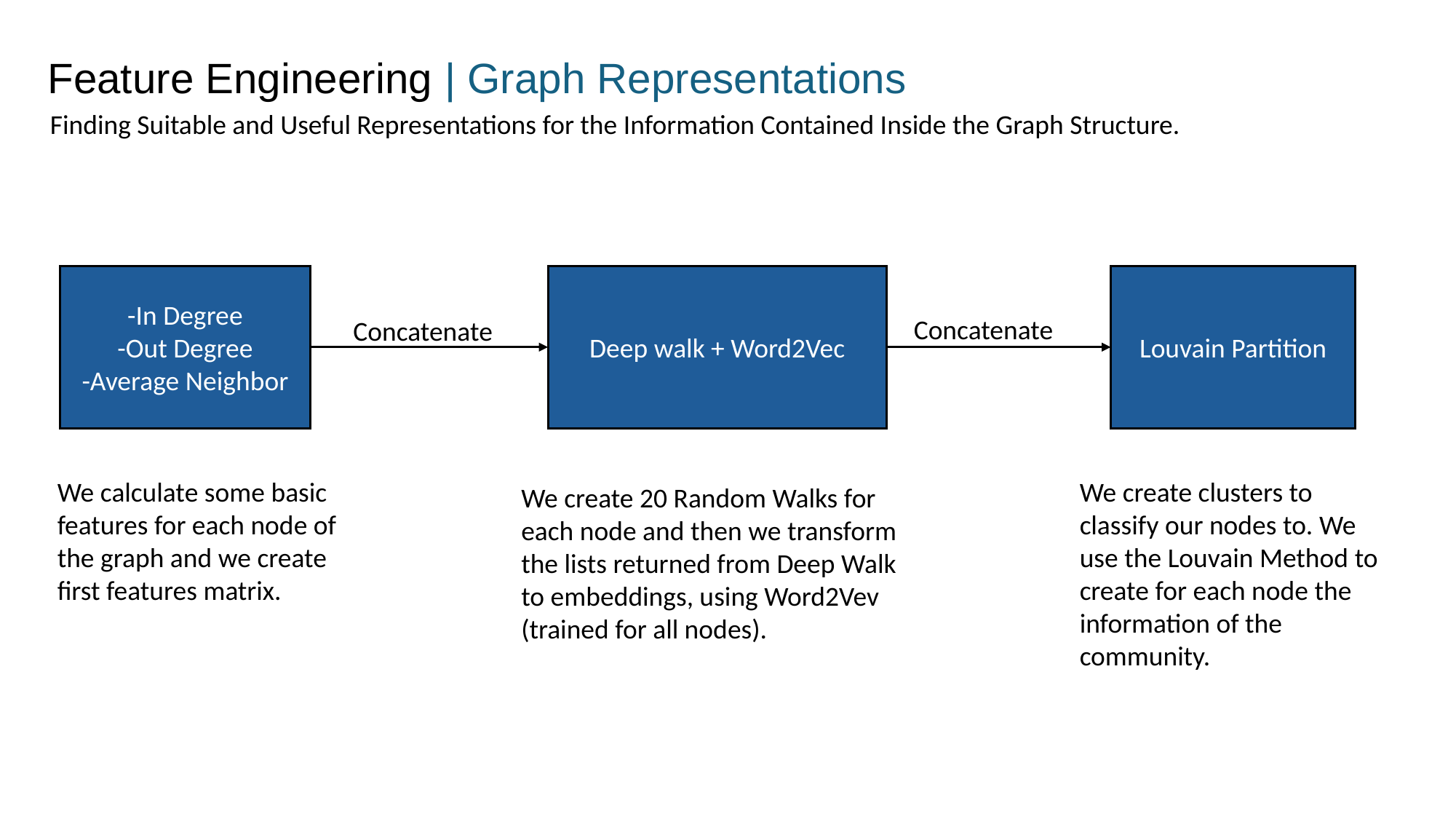

Feature Engineering | Graph Representations
Finding Suitable and Useful Representations for the Information Contained Inside the Graph Structure.
-In Degree
-Out Degree
-Average Neighbor
Deep walk + Word2Vec
Louvain Partition
Concatenate
Concatenate
We calculate some basic features for each node of the graph and we create first features matrix.
We create clusters to classify our nodes to. We use the Louvain Method to create for each node the information of the community.
We create 20 Random Walks for each node and then we transform the lists returned from Deep Walk to embeddings, using Word2Vev (trained for all nodes).